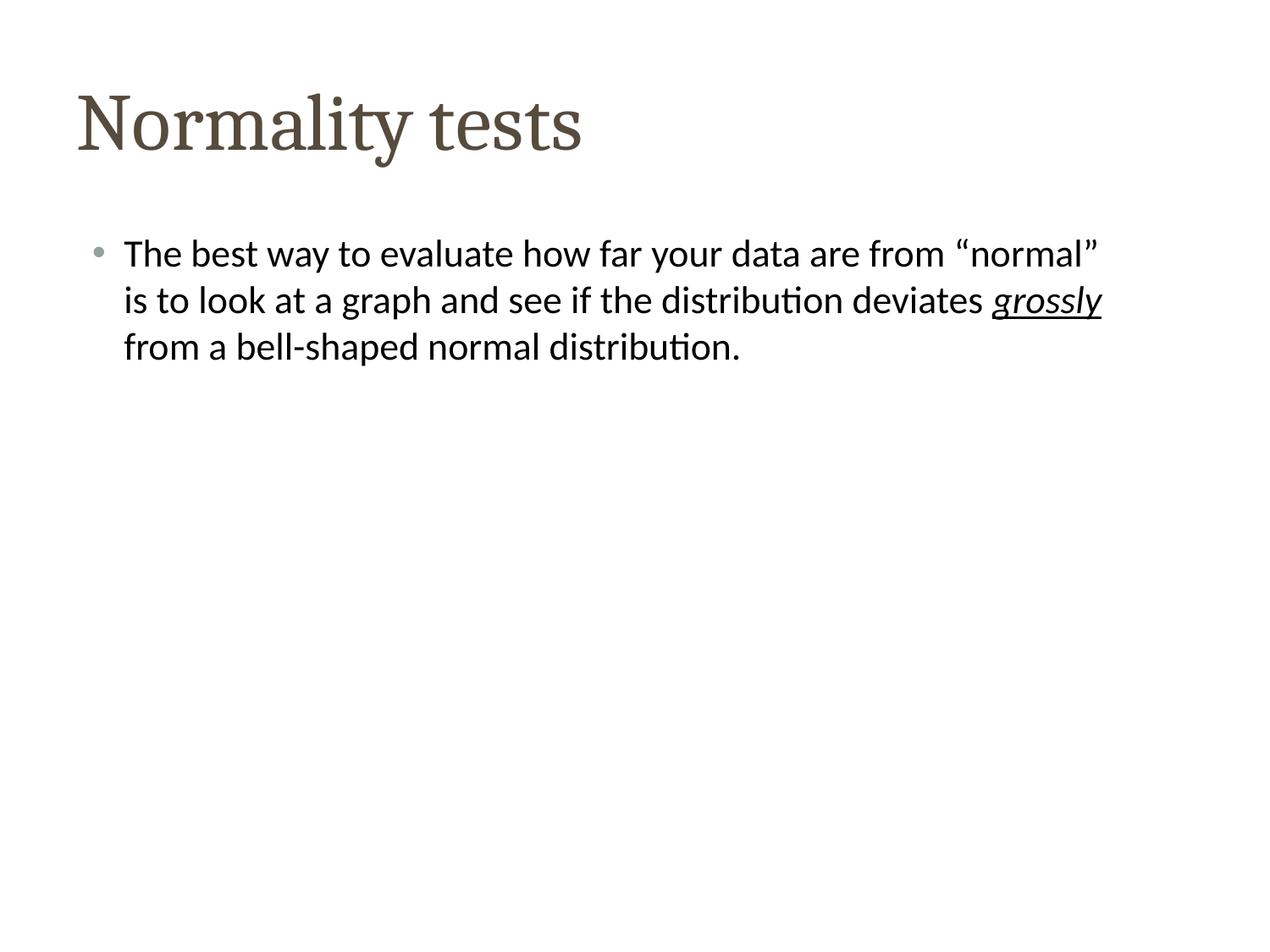

# Normality tests
The best way to evaluate how far your data are from “normal” is to look at a graph and see if the distribution deviates grossly from a bell-shaped normal distribution.